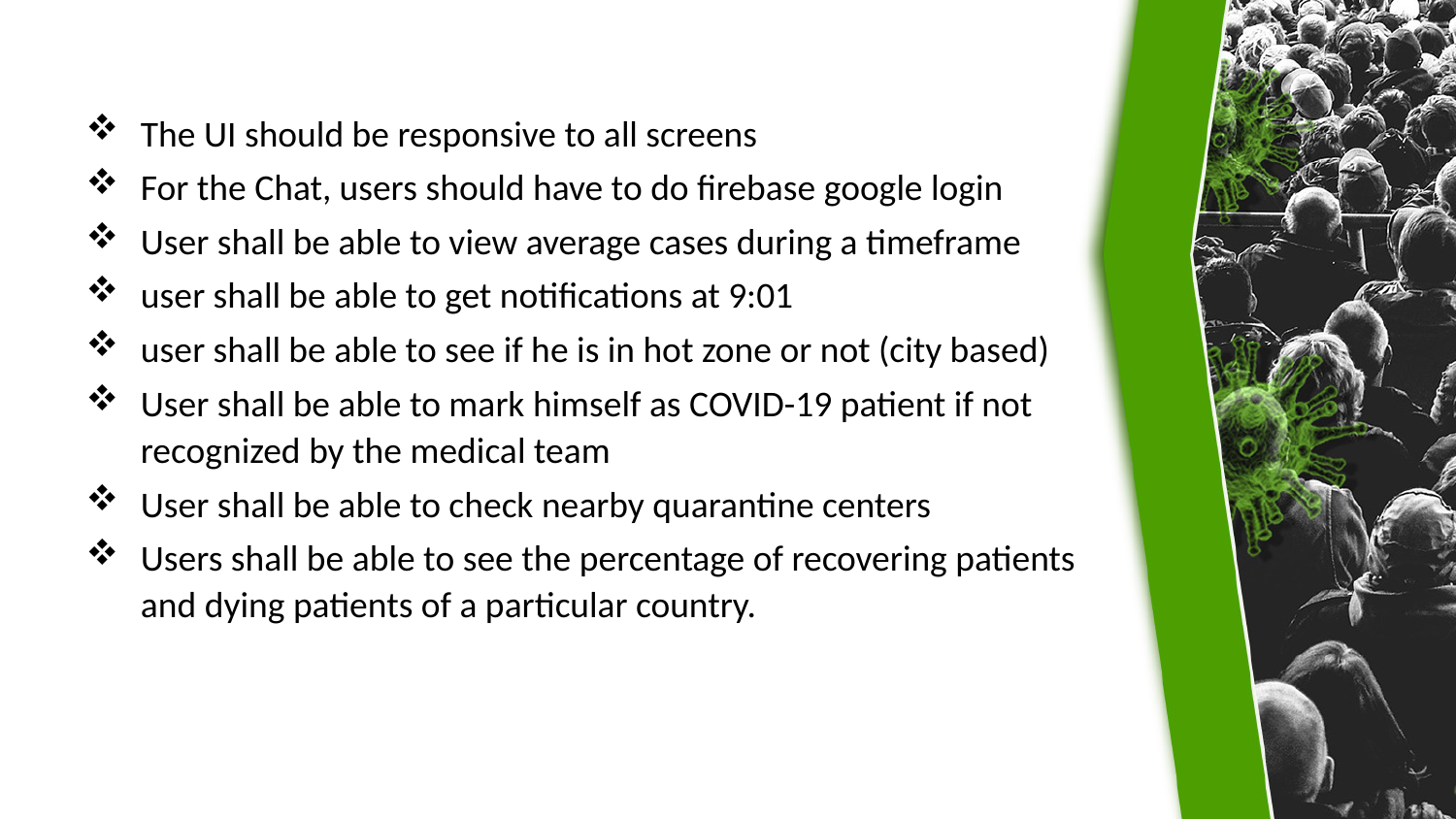

The UI should be responsive to all screens
For the Chat, users should have to do firebase google login
User shall be able to view average cases during a timeframe
user shall be able to get notifications at 9:01
user shall be able to see if he is in hot zone or not (city based)
User shall be able to mark himself as COVID-19 patient if not   recognized by the medical team
User shall be able to check nearby quarantine centers
Users shall be able to see the percentage of recovering patients   and dying patients of a particular country.